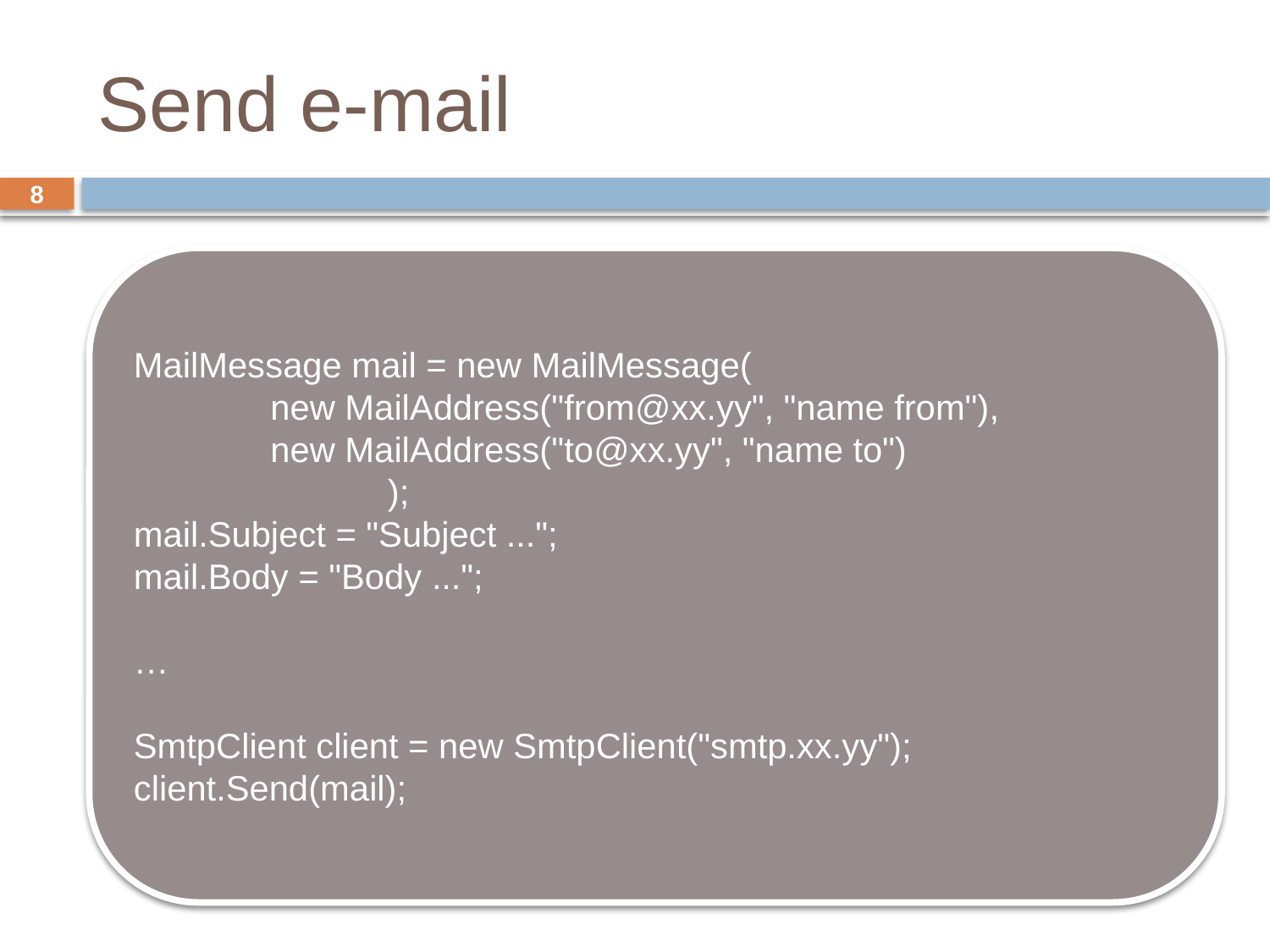

# Send e-mail
8
MailMessage mail = new MailMessage(
	 new MailAddress("from@xx.yy", "name from"),
           	 new MailAddress("to@xx.yy", "name to")
		);
mail.Subject = "Subject ...";
mail.Body = "Body ...";

…

SmtpClient client = new SmtpClient("smtp.xx.yy");
client.Send(mail);